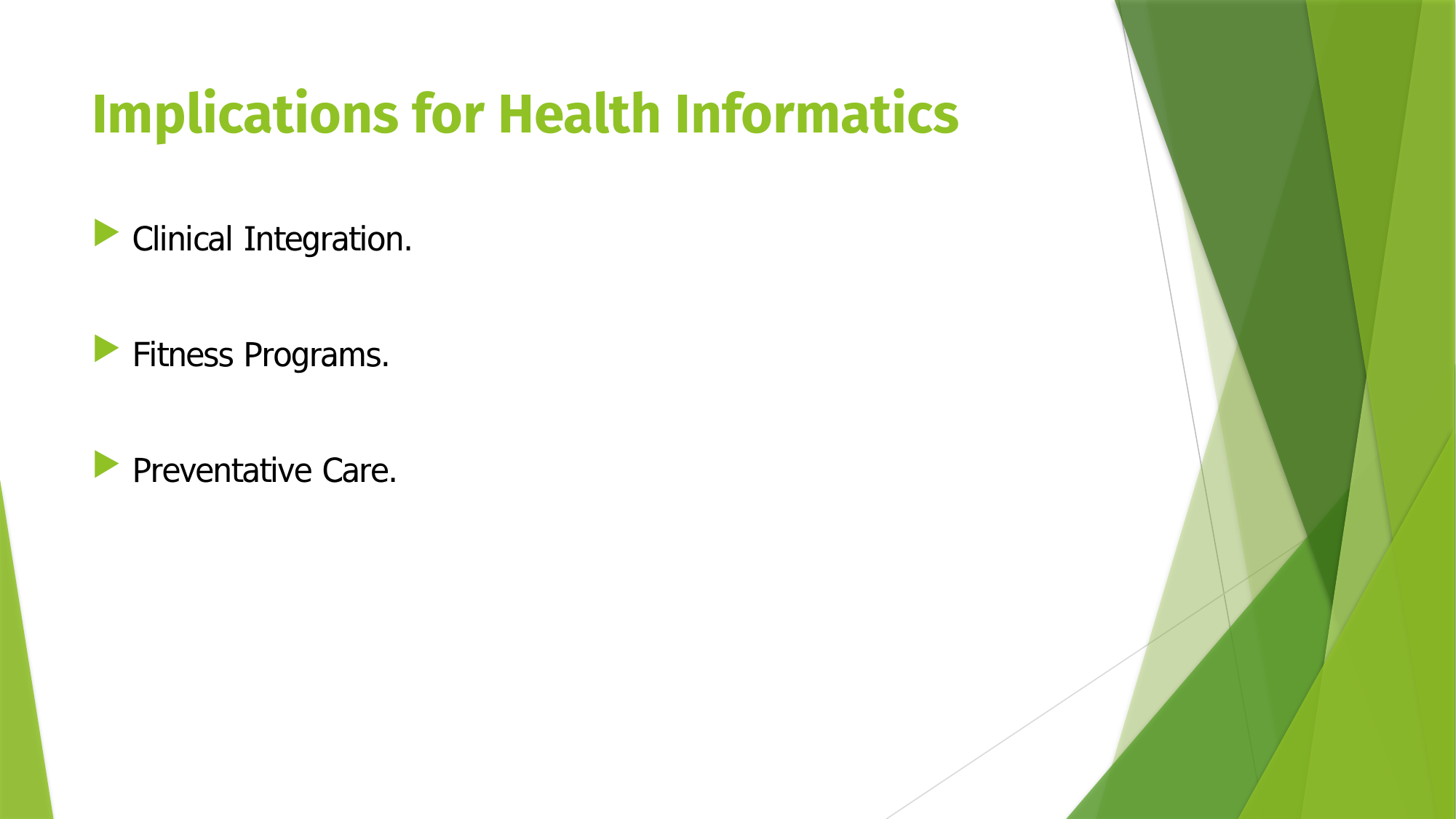

# Implications for Health Informatics

Clinical Integration.

Fitness Programs.

Preventative Care.